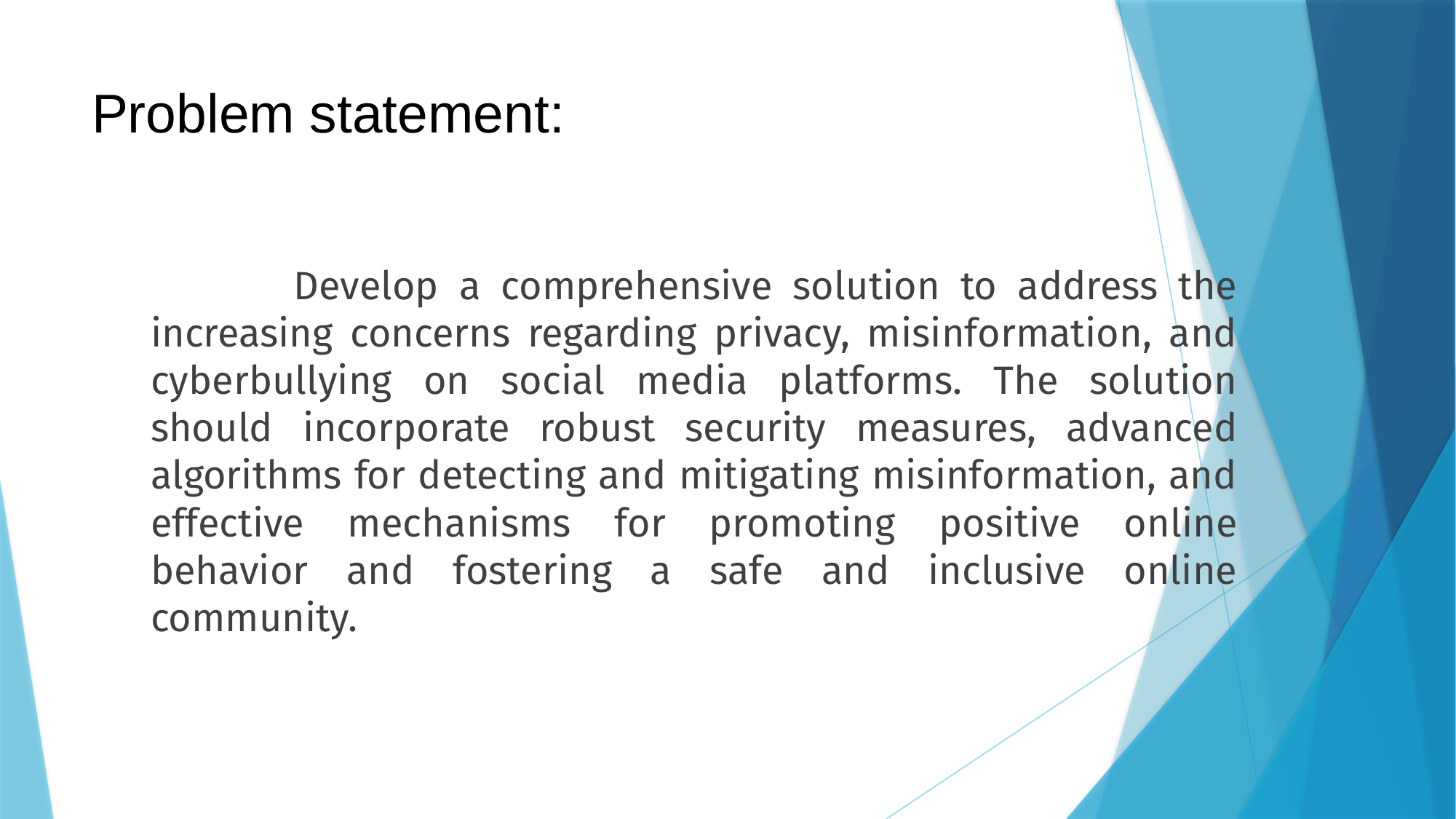

# Problem statement:
       Develop a comprehensive solution to address the increasing concerns regarding privacy, misinformation, and cyberbullying on social media platforms. The solution should incorporate robust security measures, advanced algorithms for detecting and mitigating misinformation, and effective mechanisms for promoting positive online behavior and fostering a safe and inclusive online community.